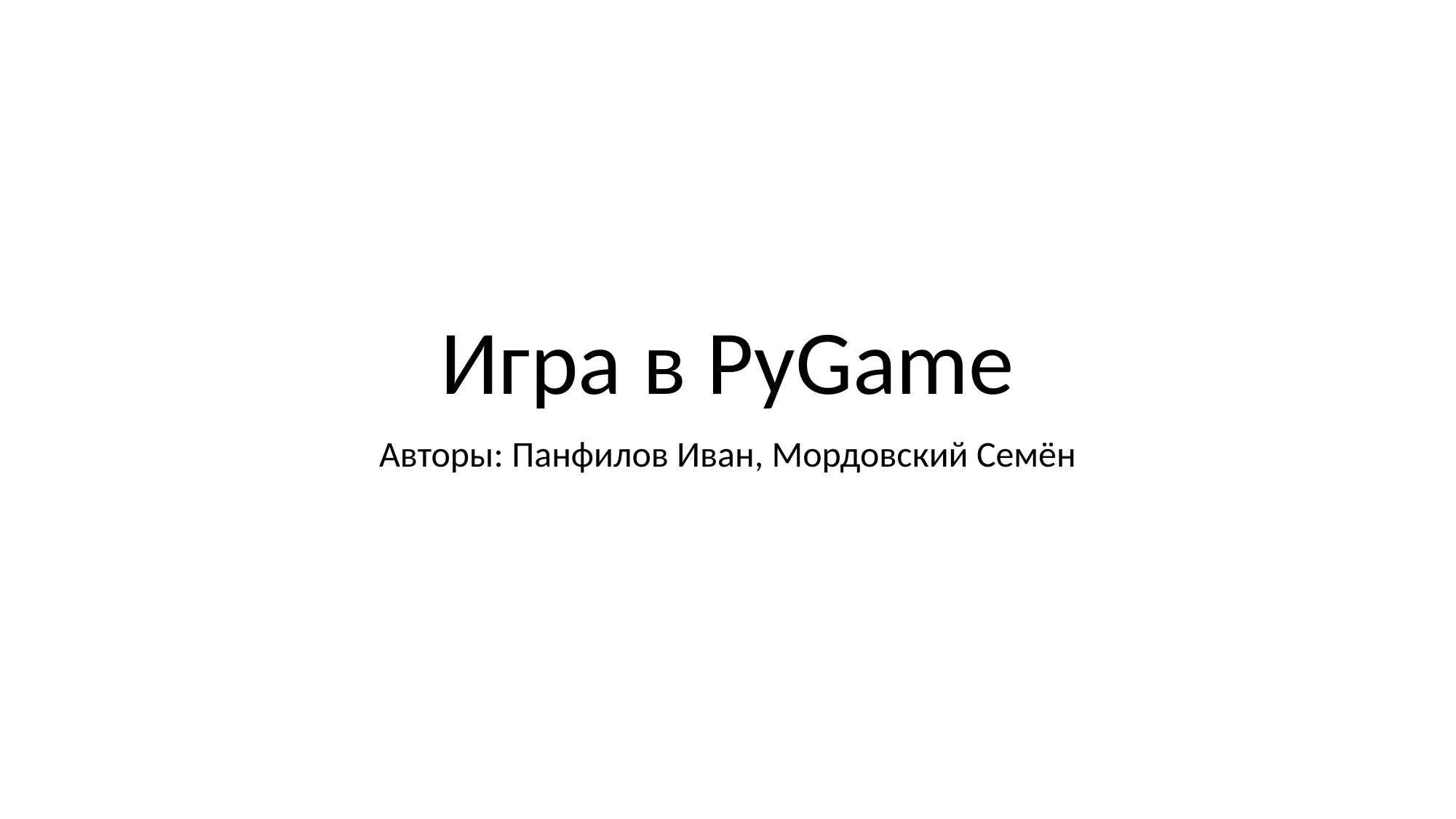

# Игра в PyGame
Авторы: Панфилов Иван, Мордовский Семён